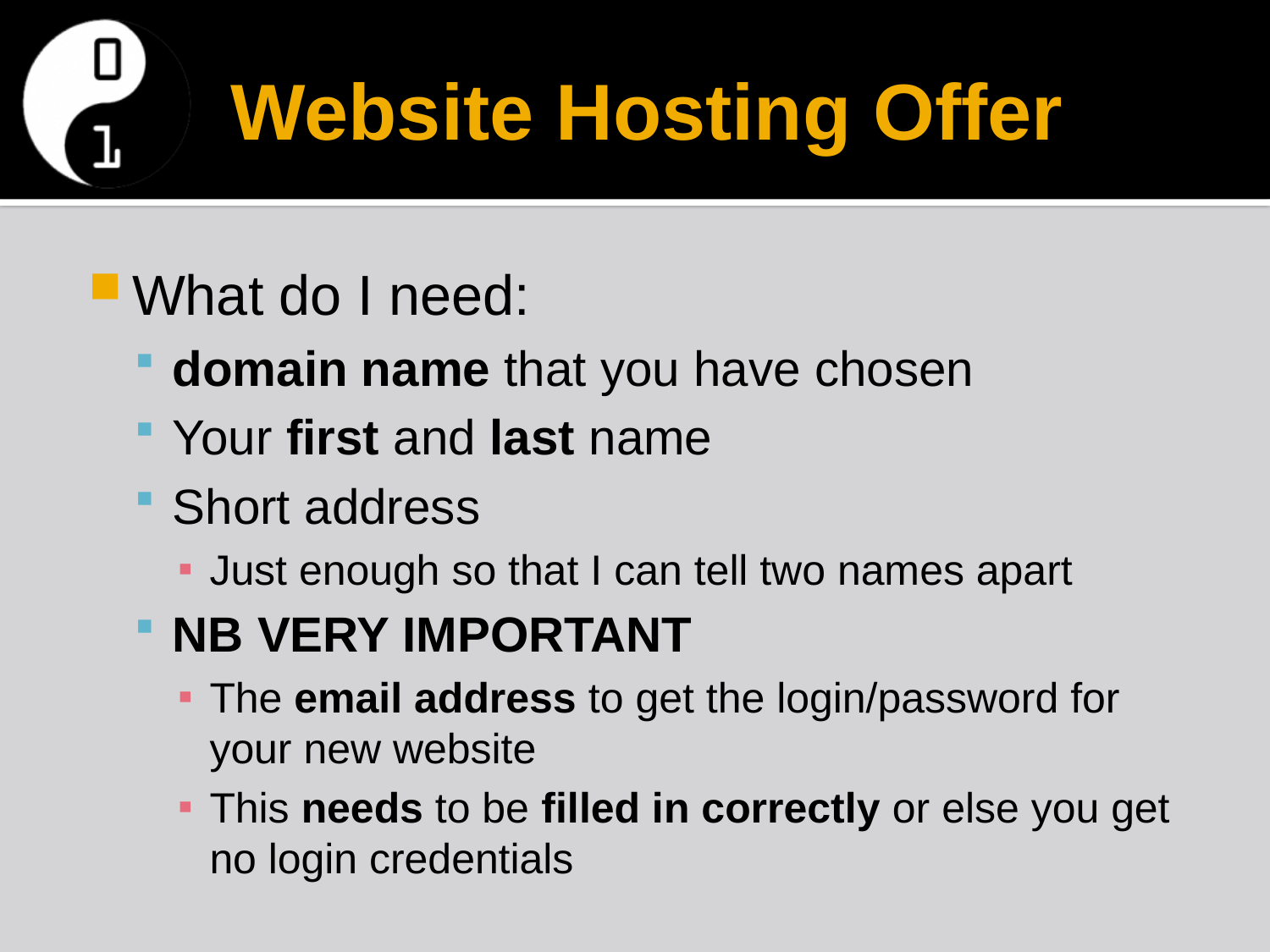

# Website Hosting Offer
What do I need:
domain name that you have chosen
Your first and last name
Short address
Just enough so that I can tell two names apart
NB VERY IMPORTANT
The email address to get the login/password for your new website
This needs to be filled in correctly or else you get no login credentials